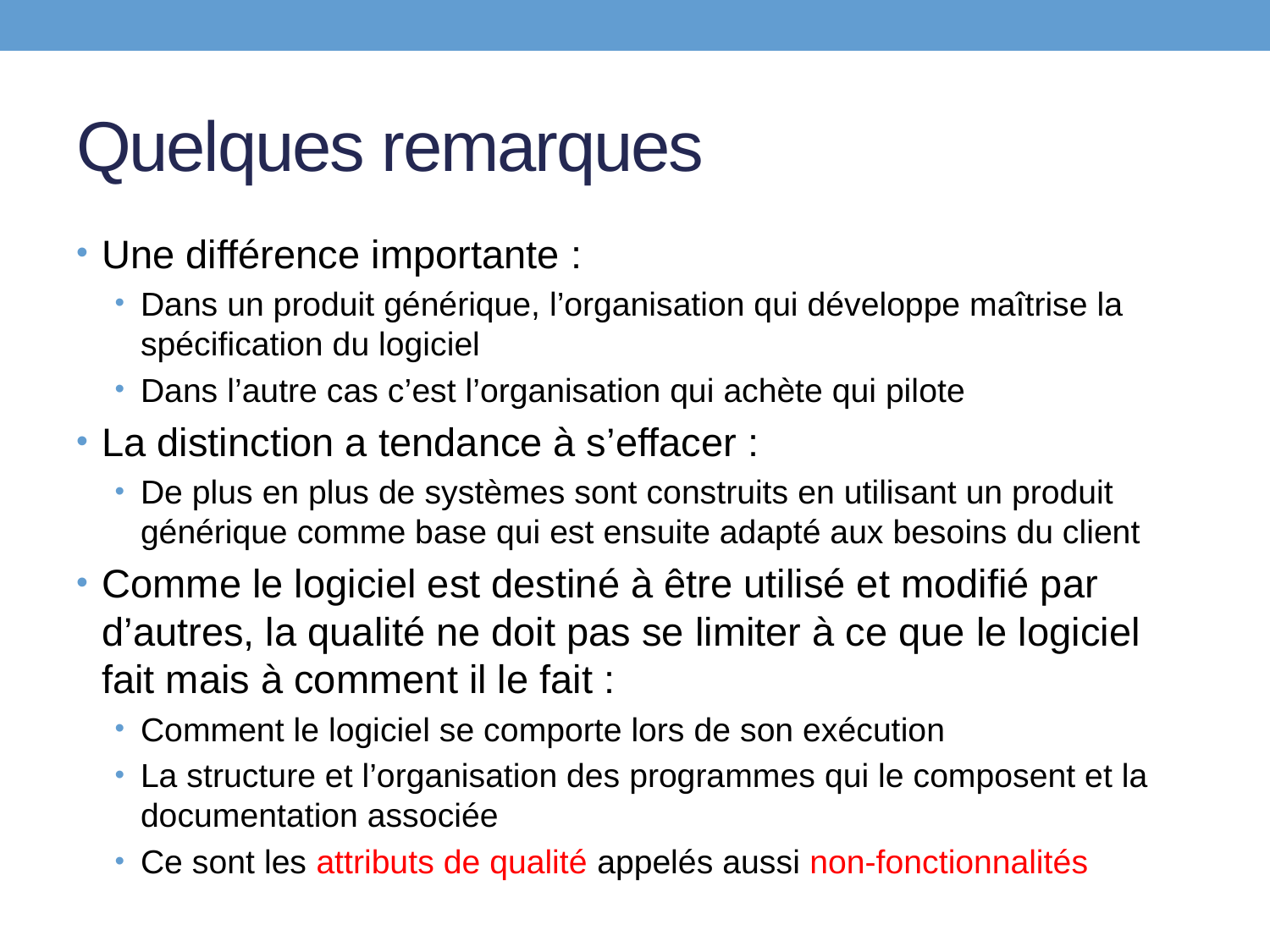

# Quelques remarques
Une différence importante :
Dans un produit générique, l’organisation qui développe maîtrise la spécification du logiciel
Dans l’autre cas c’est l’organisation qui achète qui pilote
La distinction a tendance à s’effacer :
De plus en plus de systèmes sont construits en utilisant un produit générique comme base qui est ensuite adapté aux besoins du client
Comme le logiciel est destiné à être utilisé et modifié par d’autres, la qualité ne doit pas se limiter à ce que le logiciel fait mais à comment il le fait :
Comment le logiciel se comporte lors de son exécution
La structure et l’organisation des programmes qui le composent et la documentation associée
Ce sont les attributs de qualité appelés aussi non-fonctionnalités